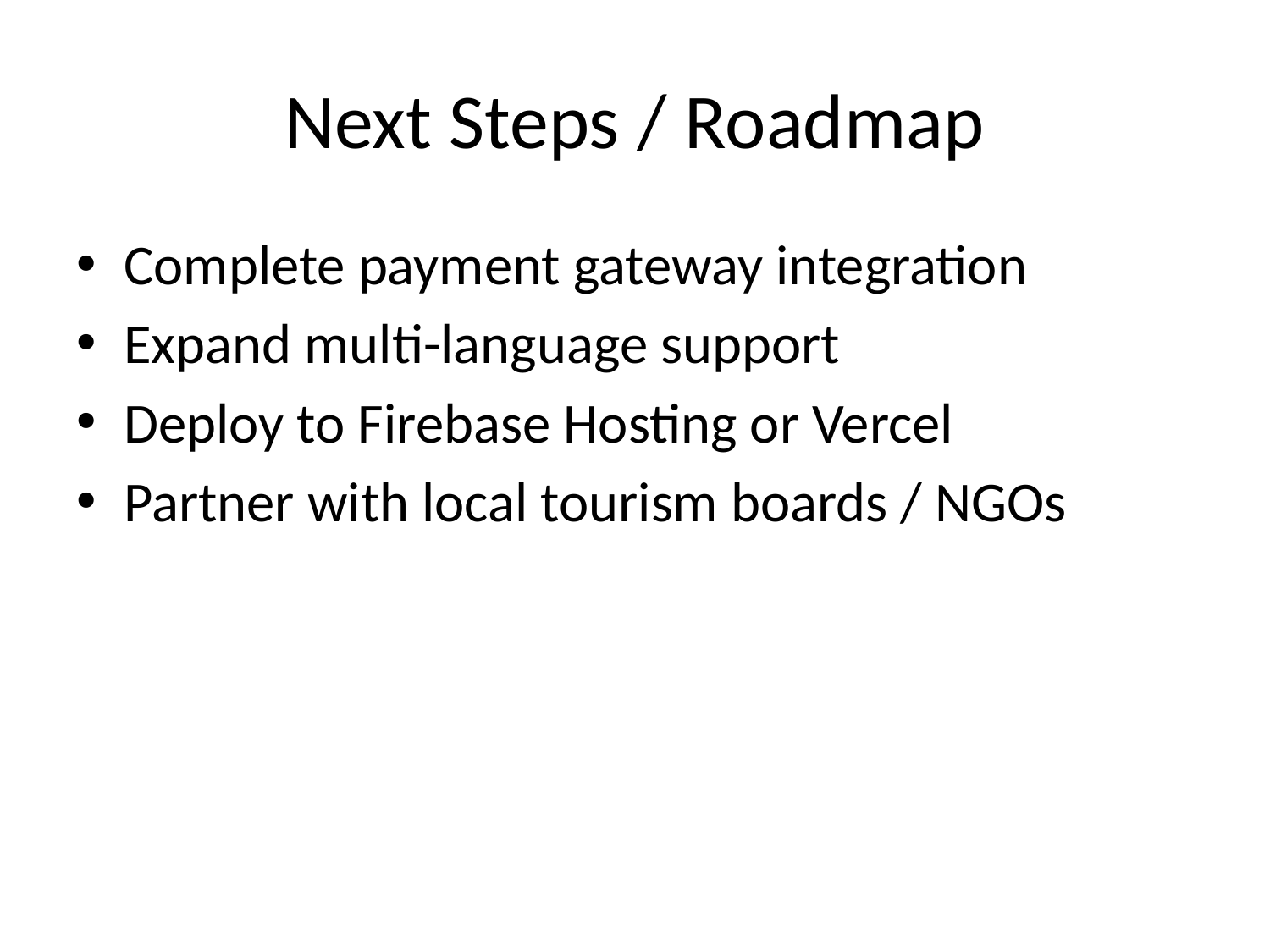

# Next Steps / Roadmap
Complete payment gateway integration
Expand multi-language support
Deploy to Firebase Hosting or Vercel
Partner with local tourism boards / NGOs